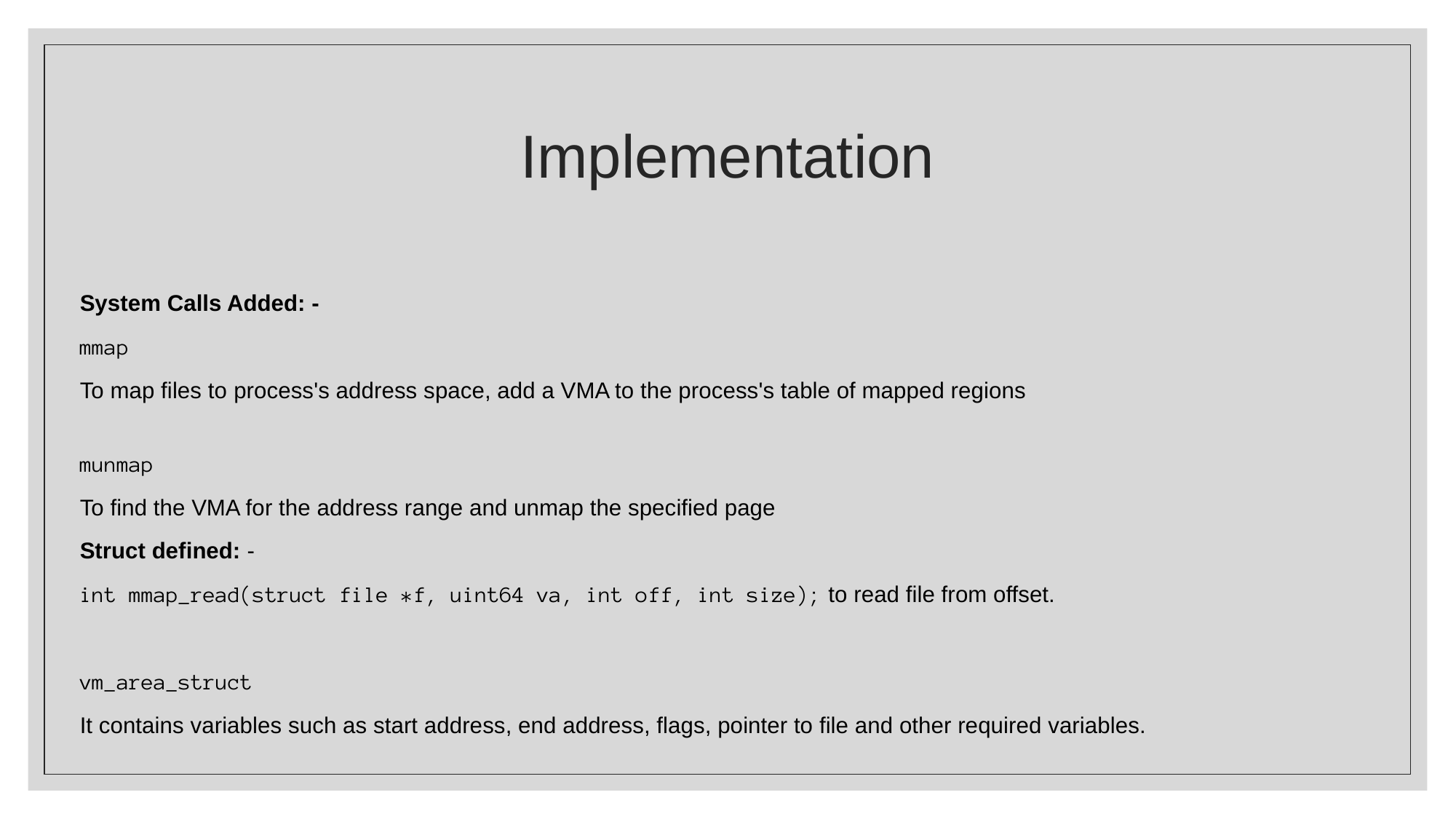

# Implementation

System Calls Added: -
mmap
To map files to process's address space, add a VMA to the process's table of mapped regions
munmap
To find the VMA for the address range and unmap the specified page
Struct defined: -
int mmap_read(struct file *f, uint64 va, int off, int size); to read file from offset.

vm_area_struct
It contains variables such as start address, end address, flags, pointer to file and other required variables.